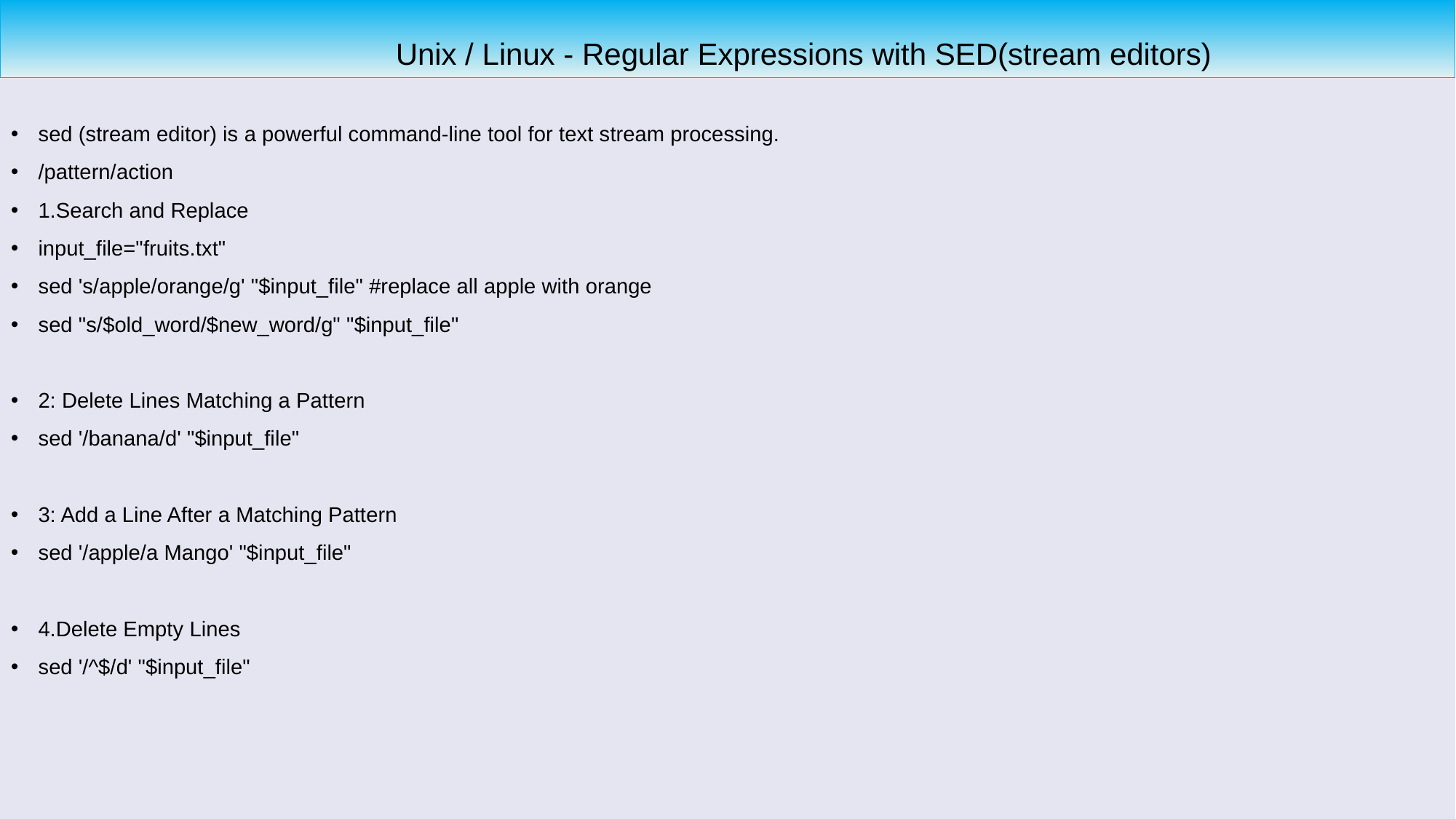

Unix / Linux - Regular Expressions with SED(stream editors)

sed (stream editor) is a powerful command-line tool for text stream processing.
/pattern/action
1.Search and Replace
input_file="fruits.txt"
sed 's/apple/orange/g' "$input_file" #replace all apple with orange
sed "s/$old_word/$new_word/g" "$input_file"

2: Delete Lines Matching a Pattern
sed '/banana/d' "$input_file"

3: Add a Line After a Matching Pattern
sed '/apple/a Mango' "$input_file"

4.Delete Empty Lines
sed '/^$/d' "$input_file"